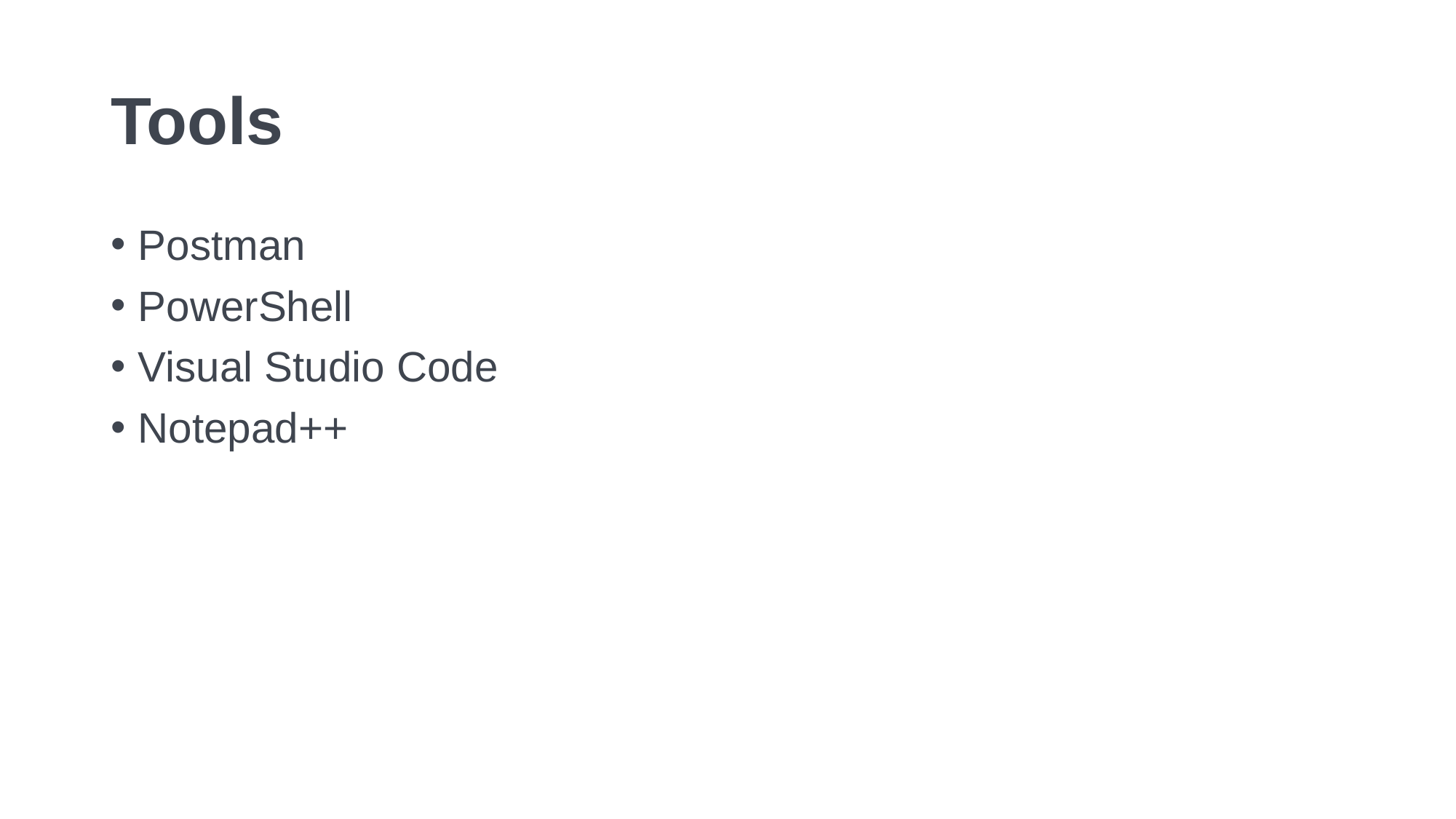

# Tools
Postman
PowerShell
Visual Studio Code
Notepad++